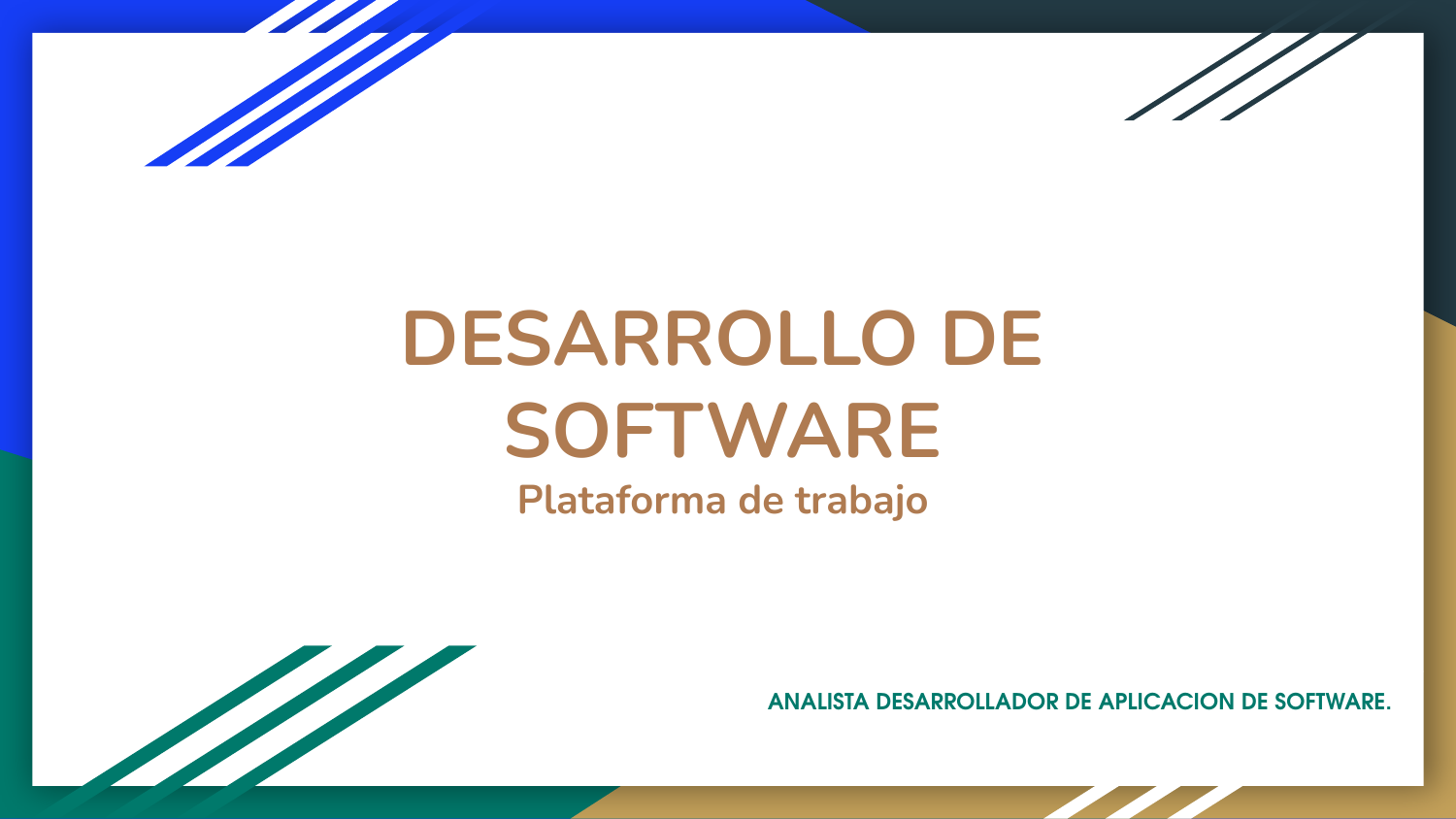

# DESARROLLO DE SOFTWARE Plataforma de trabajo
ANALISTA DESARROLLADOR DE APLICACION DE SOFTWARE.